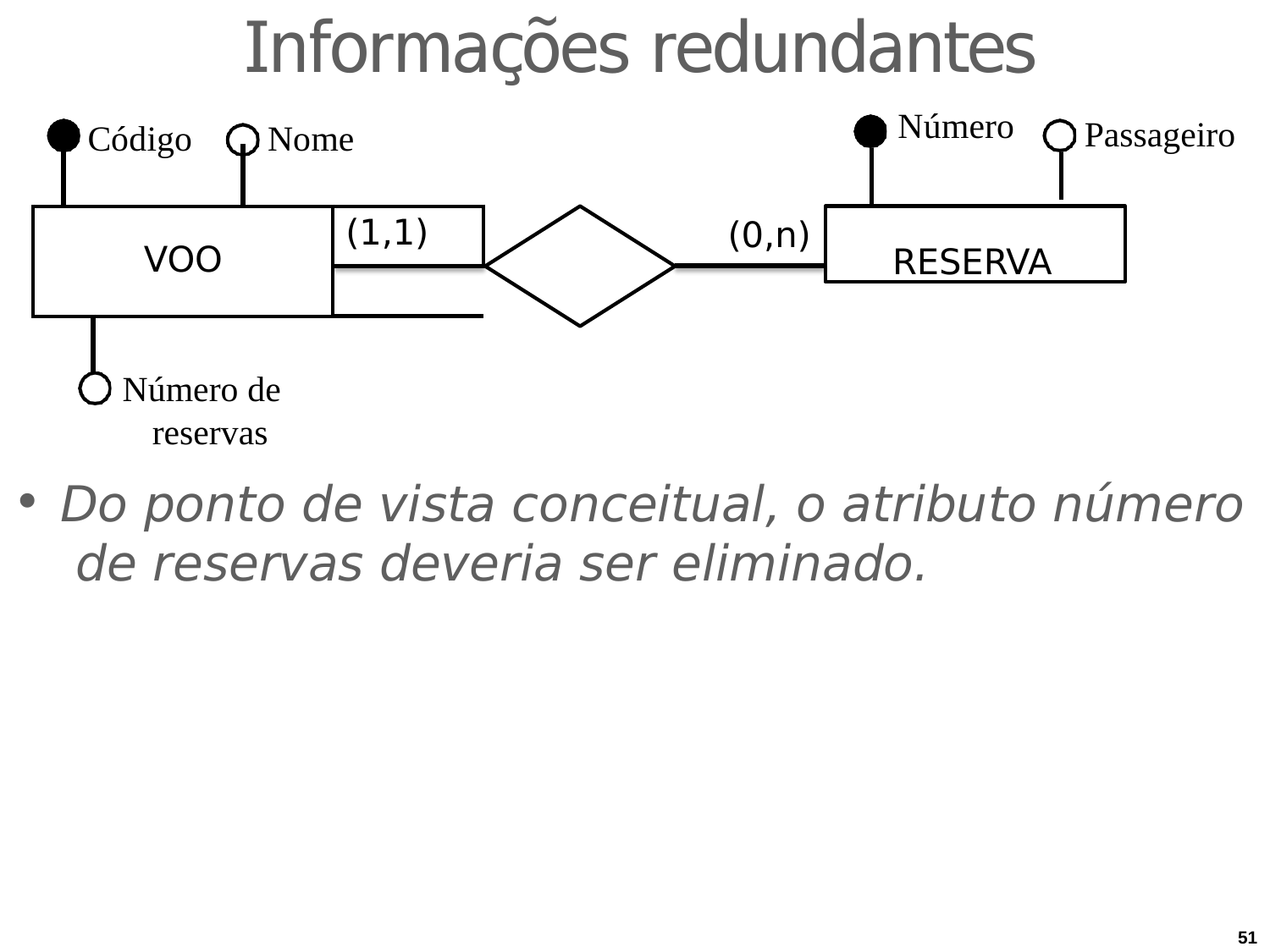

# Informações redundantes
Número
Passageiro
Código
Nome

|  |  |  |  |  |
| --- | --- | --- | --- | --- |
| VOO |  |  |  | (1,1) |
|  |  |  |  |  |
|  |  |  |  |  |

RESERVA
(0,n)

Número de  reservas
Do ponto de vista conceitual, o atributo número  de reservas deveria ser eliminado.

51